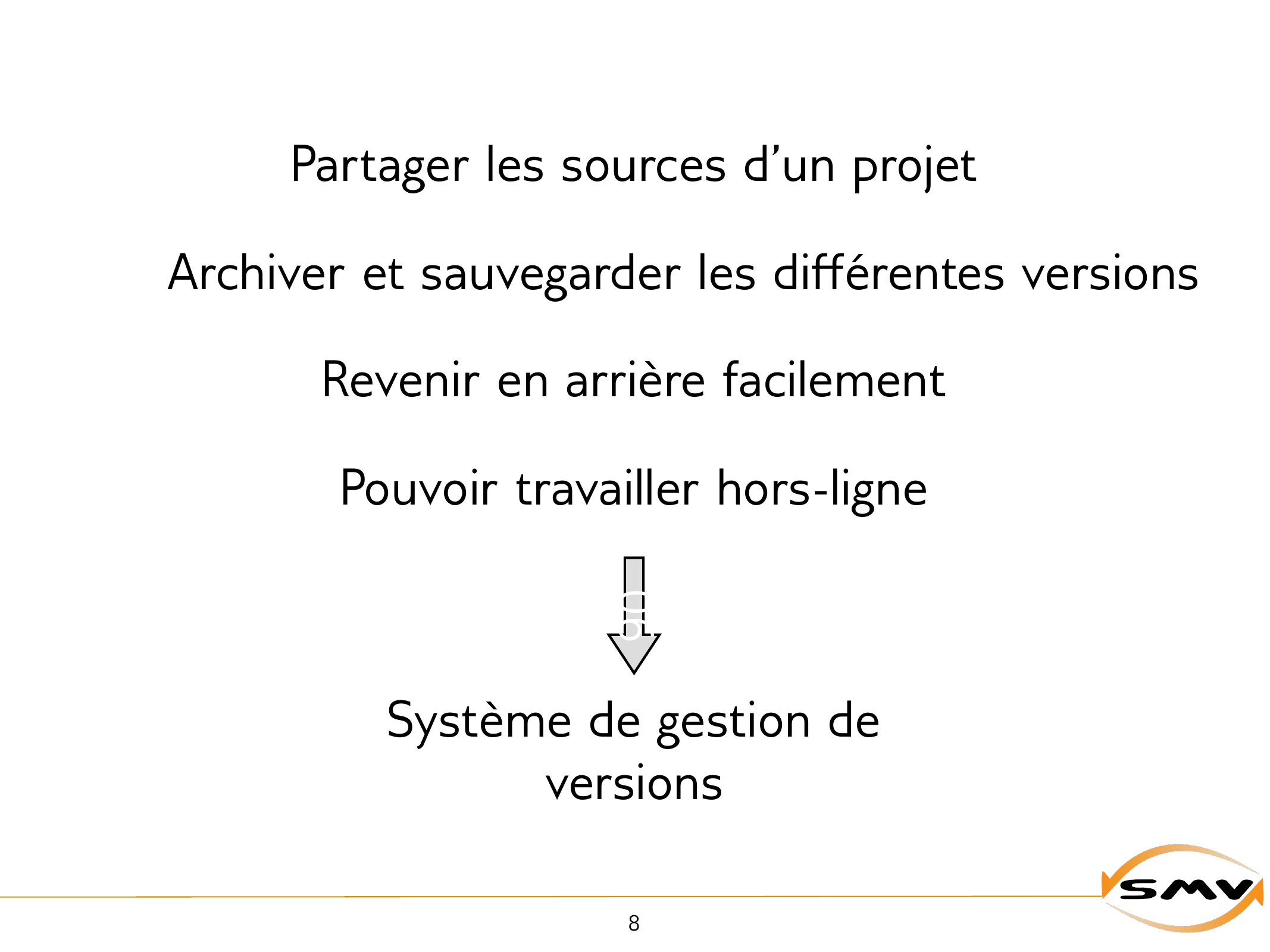

Partager les sources d’un projet
Archiver et sauvegarder les différentes versions
Revenir en arrière facilement
Pouvoir travailler hors-ligne
90
Système de gestion de versions
8